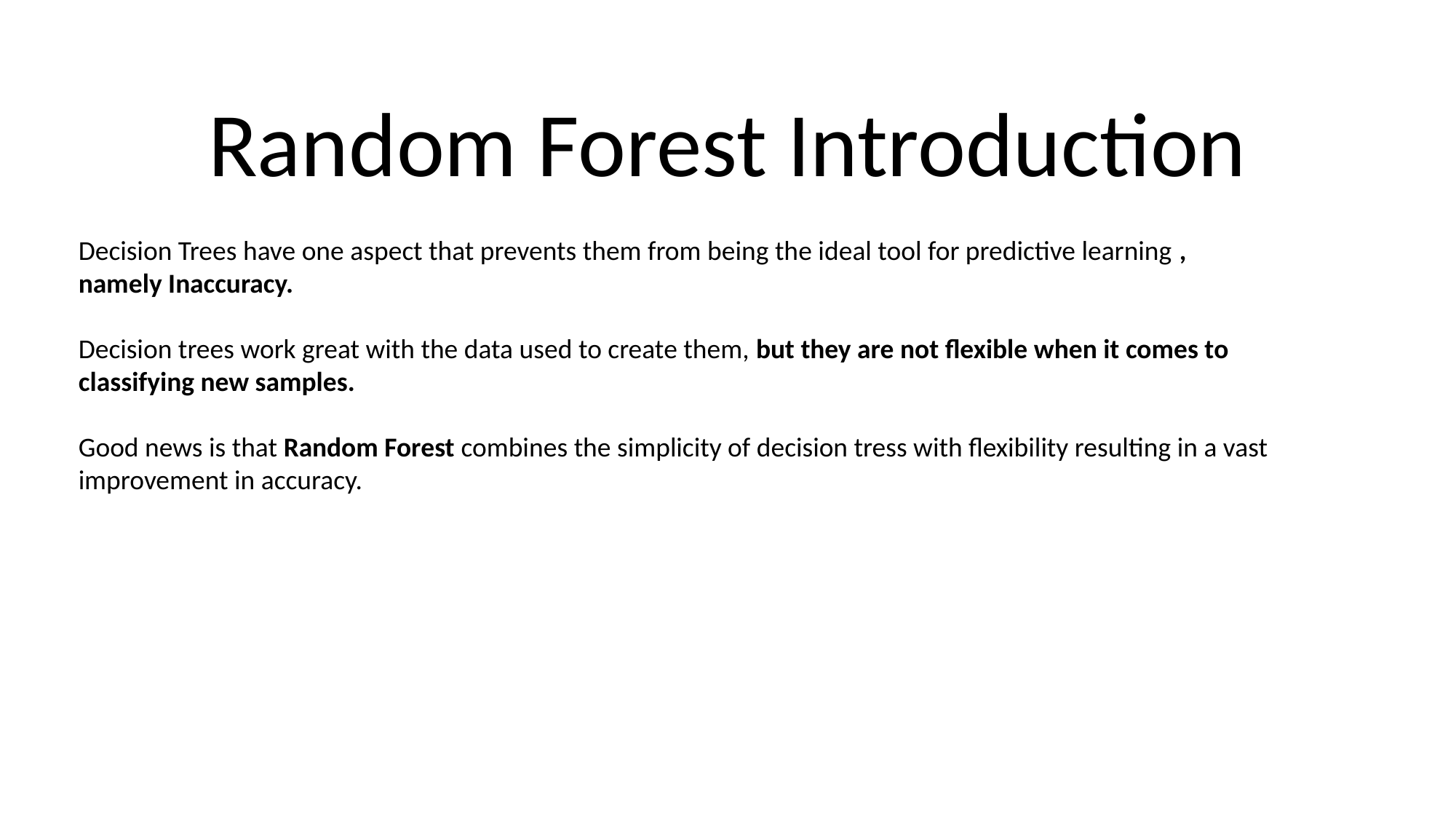

Random Forest Introduction
Decision Trees have one aspect that prevents them from being the ideal tool for predictive learning ,
namely Inaccuracy.

Decision trees work great with the data used to create them, but they are not flexible when it comes to classifying new samples.

Good news is that Random Forest combines the simplicity of decision tress with flexibility resulting in a vast improvement in accuracy.